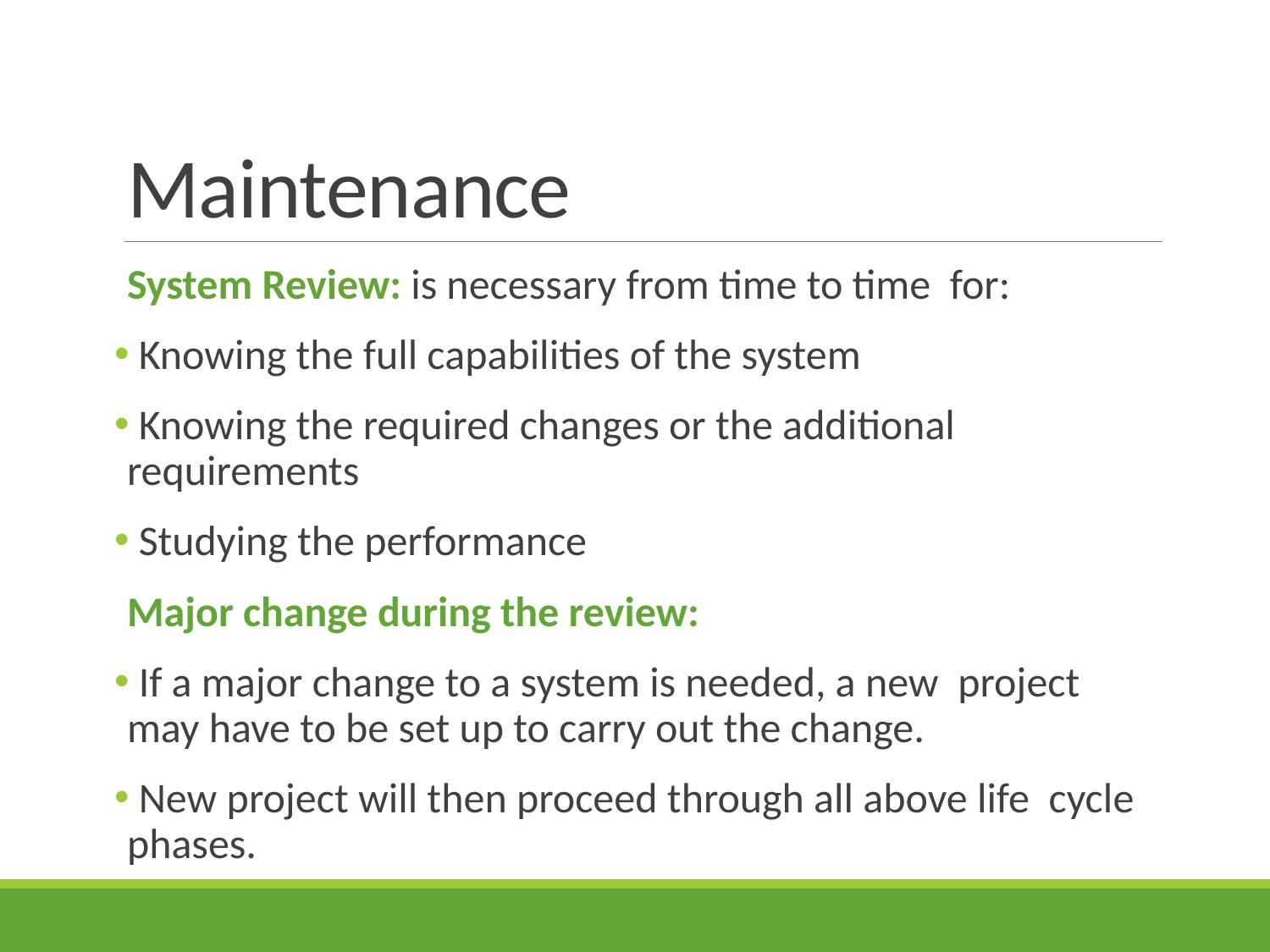

# Maintenance
System Review: is necessary from time to time  for:
 Knowing the full capabilities of the system
 Knowing the required changes or the additional  requirements
 Studying the performance
Major change during the review:
 If a major change to a system is needed, a new  project may have to be set up to carry out the change.
 New project will then proceed through all above life  cycle phases.